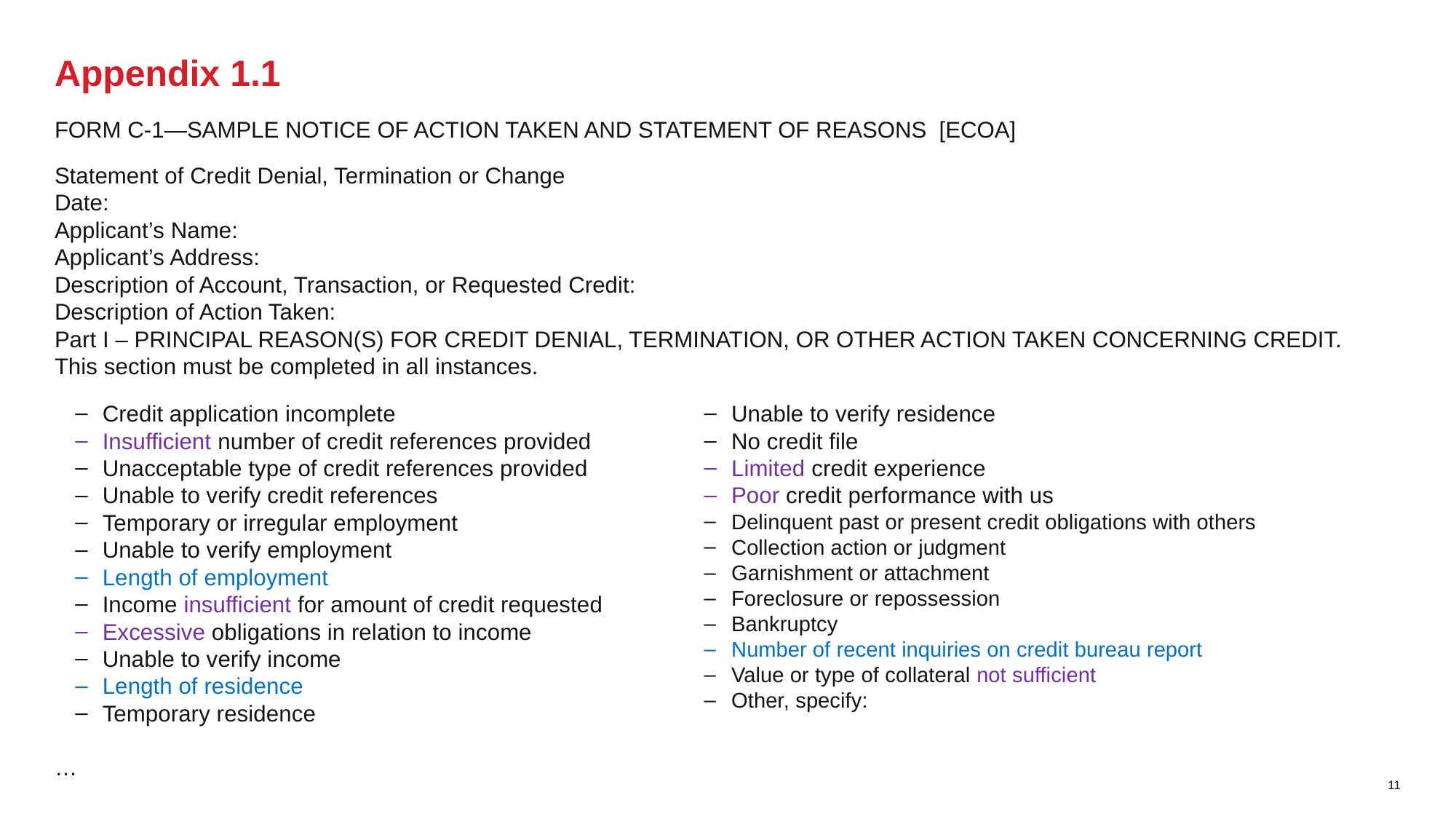

# Appendix 1.1
FORM C-1—SAMPLE NOTICE OF ACTION TAKEN AND STATEMENT OF REASONS  [ECOA]
Statement of Credit Denial, Termination or Change
Date:
Applicant’s Name:
Applicant’s Address:
Description of Account, Transaction, or Requested Credit:
Description of Action Taken:
Part I – PRINCIPAL REASON(S) FOR CREDIT DENIAL, TERMINATION, OR OTHER ACTION TAKEN CONCERNING CREDIT.
This section must be completed in all instances.
Credit application incomplete
Insufficient number of credit references provided
Unacceptable type of credit references provided
Unable to verify credit references
Temporary or irregular employment
Unable to verify employment
Length of employment
Income insufficient for amount of credit requested
Excessive obligations in relation to income
Unable to verify income
Length of residence
Temporary residence
Unable to verify residence
No credit file
Limited credit experience
Poor credit performance with us
Delinquent past or present credit obligations with others
Collection action or judgment
Garnishment or attachment
Foreclosure or repossession
Bankruptcy
Number of recent inquiries on credit bureau report
Value or type of collateral not sufficient
Other, specify:
…
11